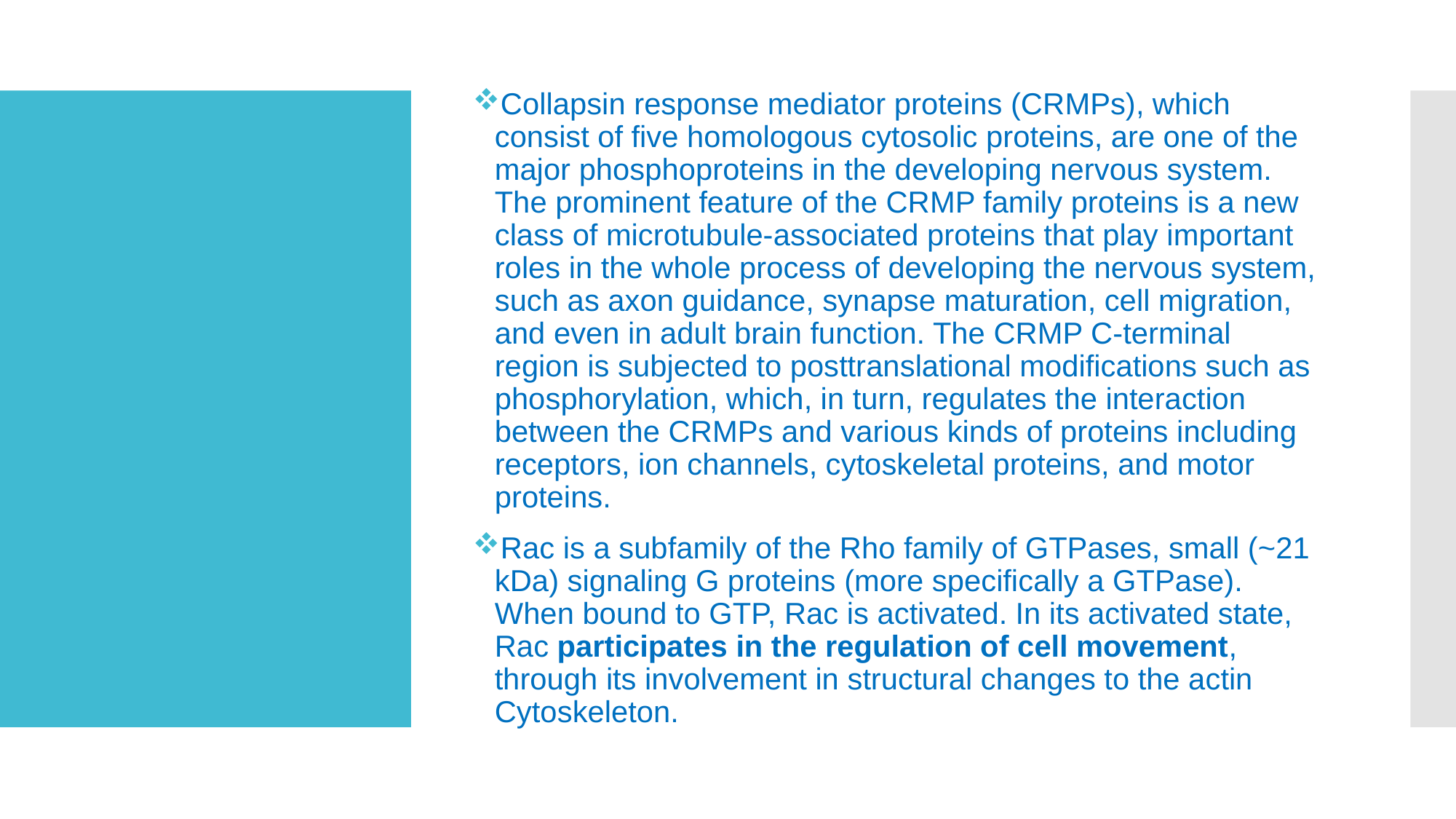

Collapsin response mediator proteins (CRMPs), which consist of five homologous cytosolic proteins, are one of the major phosphoproteins in the developing nervous system. The prominent feature of the CRMP family proteins is a new class of microtubule-associated proteins that play important roles in the whole process of developing the nervous system, such as axon guidance, synapse maturation, cell migration, and even in adult brain function. The CRMP C-terminal region is subjected to posttranslational modifications such as phosphorylation, which, in turn, regulates the interaction between the CRMPs and various kinds of proteins including receptors, ion channels, cytoskeletal proteins, and motor proteins.
Rac is a subfamily of the Rho family of GTPases, small (~21 kDa) signaling G proteins (more specifically a GTPase). When bound to GTP, Rac is activated. In its activated state, Rac participates in the regulation of cell movement, through its involvement in structural changes to the actin Cytoskeleton.
#